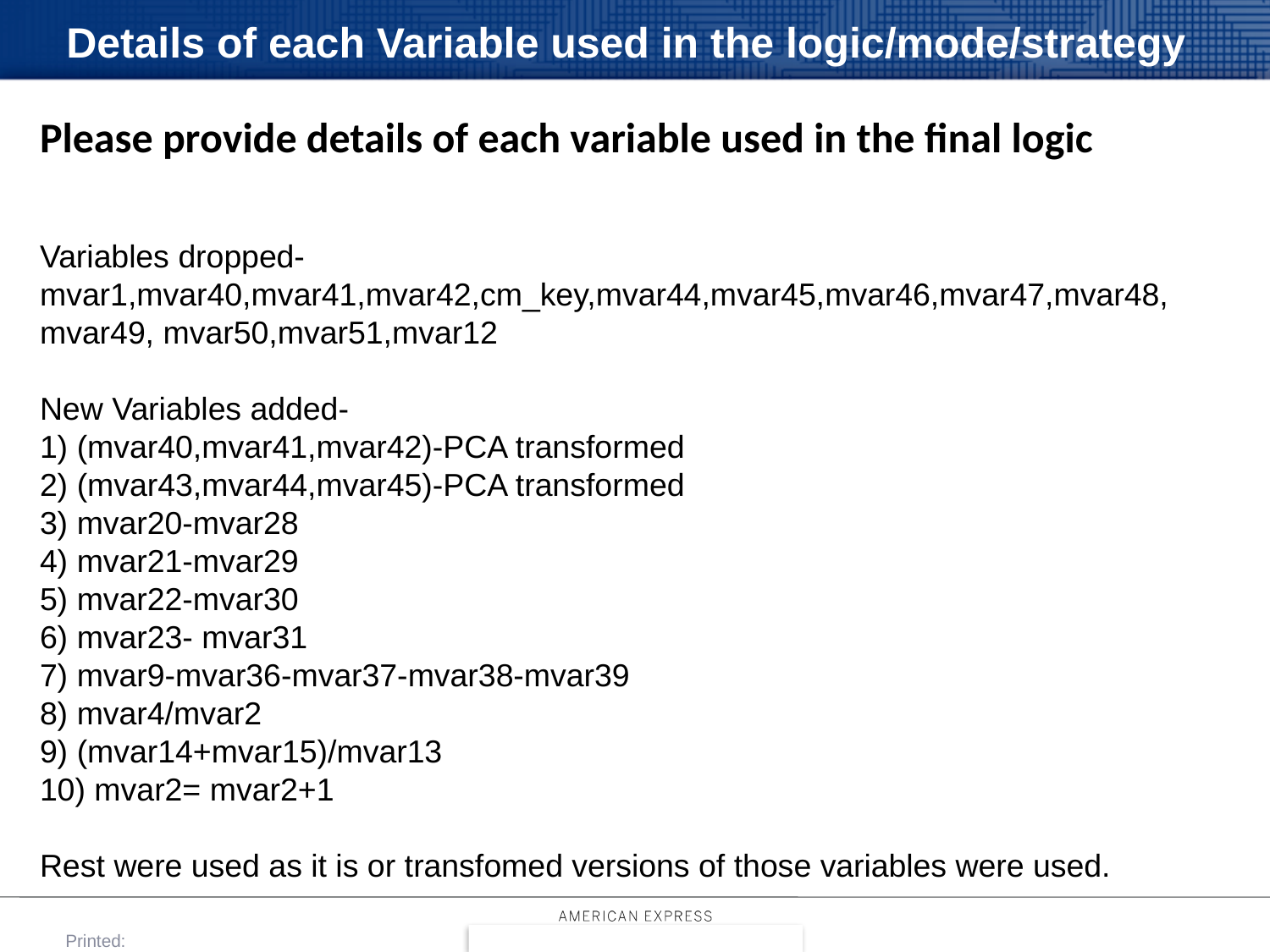

Details of each Variable used in the logic/mode/strategy
Please provide details of each variable used in the final logic

Variables dropped- mvar1,mvar40,mvar41,mvar42,cm_key,mvar44,mvar45,mvar46,mvar47,mvar48, mvar49, mvar50,mvar51,mvar12

New Variables added-
1) (mvar40,mvar41,mvar42)-PCA transformed
2) (mvar43,mvar44,mvar45)-PCA transformed
3) mvar20-mvar28
4) mvar21-mvar29
5) mvar22-mvar30
6) mvar23- mvar31
7) mvar9-mvar36-mvar37-mvar38-mvar39
8) mvar4/mvar2
9) (mvar14+mvar15)/mvar13
10) mvar2= mvar2+1

Rest were used as it is or transfomed versions of those variables were used.